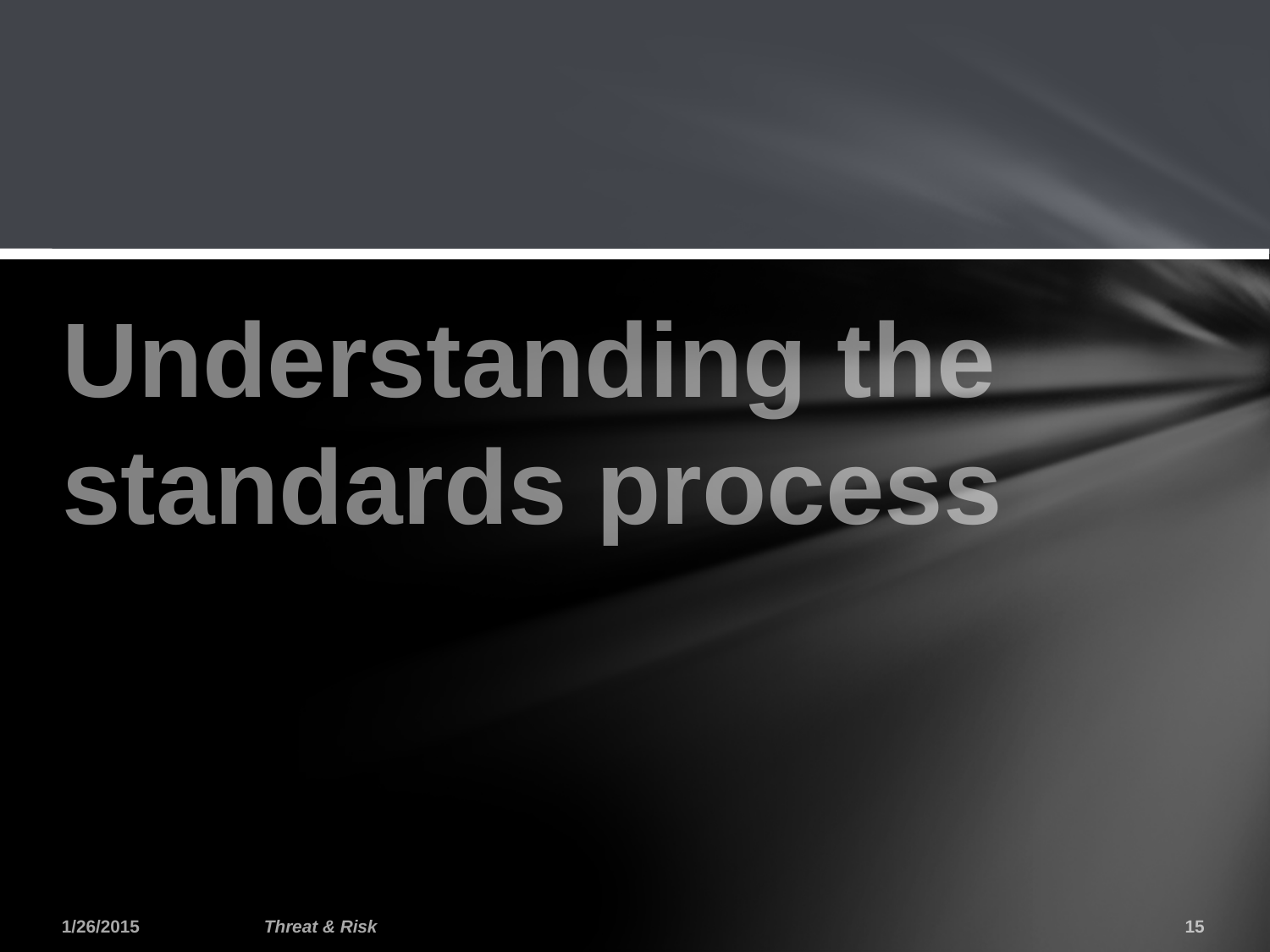

# Understanding the standards process

1/26/2015
Threat & Risk
15